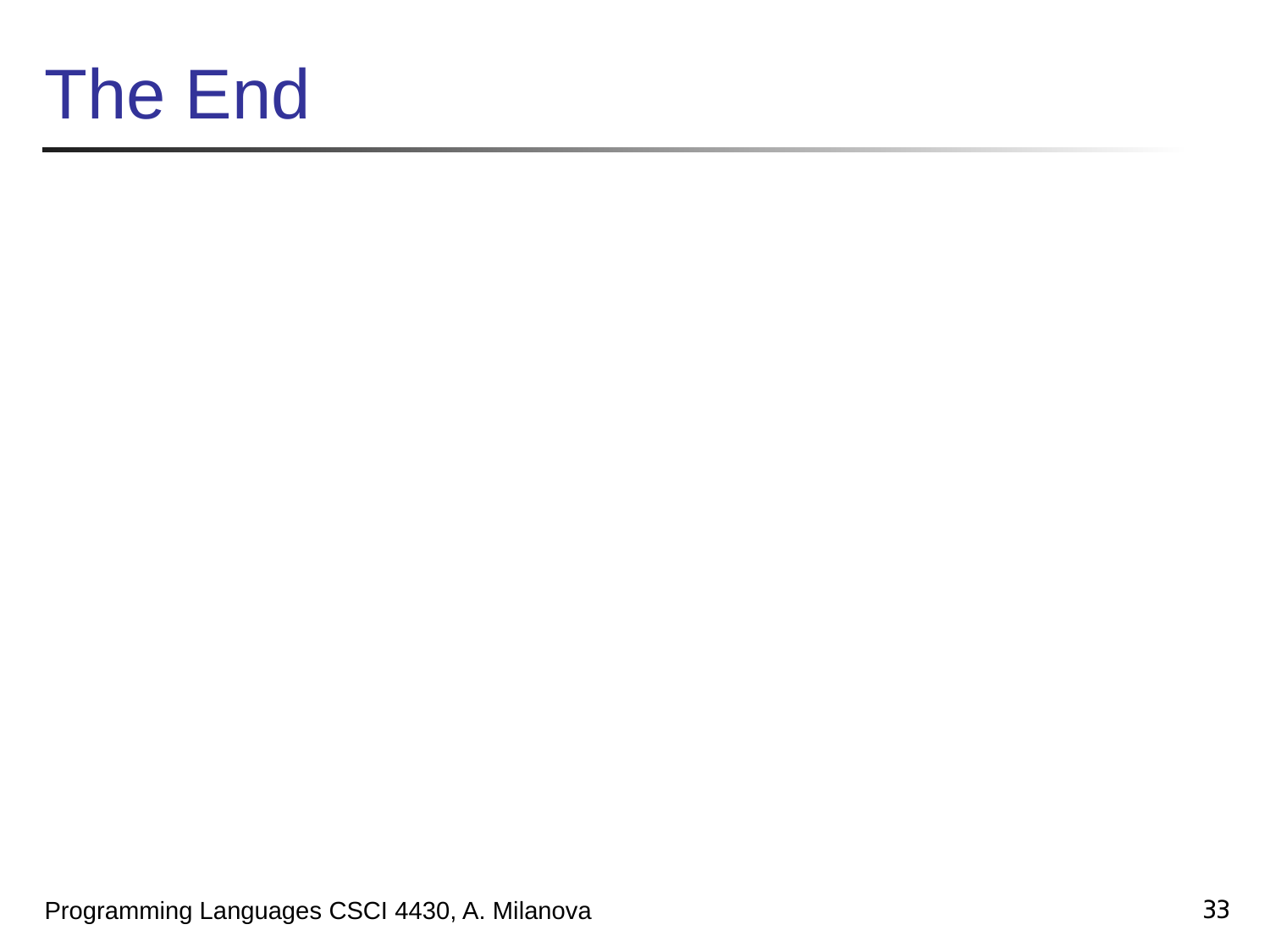

# The End

33
Programming Languages CSCI 4430, A. Milanova